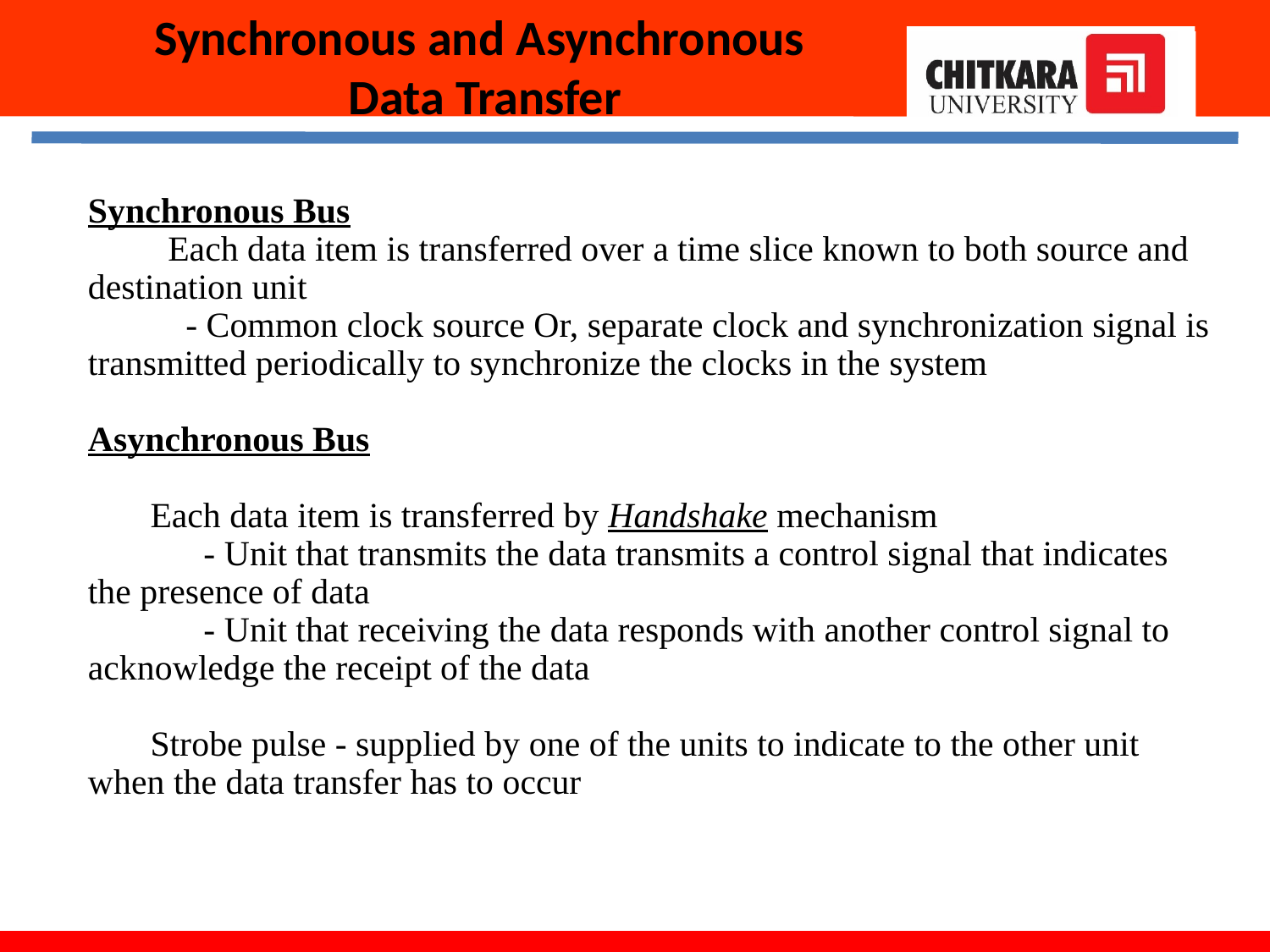

Synchronous and Asynchronous
 Data Transfer
Synchronous Bus
         Each data item is transferred over a time slice known to both source and destination unit
           - Common clock source Or, separate clock and synchronization signal is transmitted periodically to synchronize the clocks in the system

Asynchronous Bus

       Each data item is transferred by Handshake mechanism
             - Unit that transmits the data transmits a control signal that indicates the presence of data
             - Unit that receiving the data responds with another control signal to acknowledge the receipt of the data

       Strobe pulse - supplied by one of the units to indicate to the other unit when the data transfer has to occur